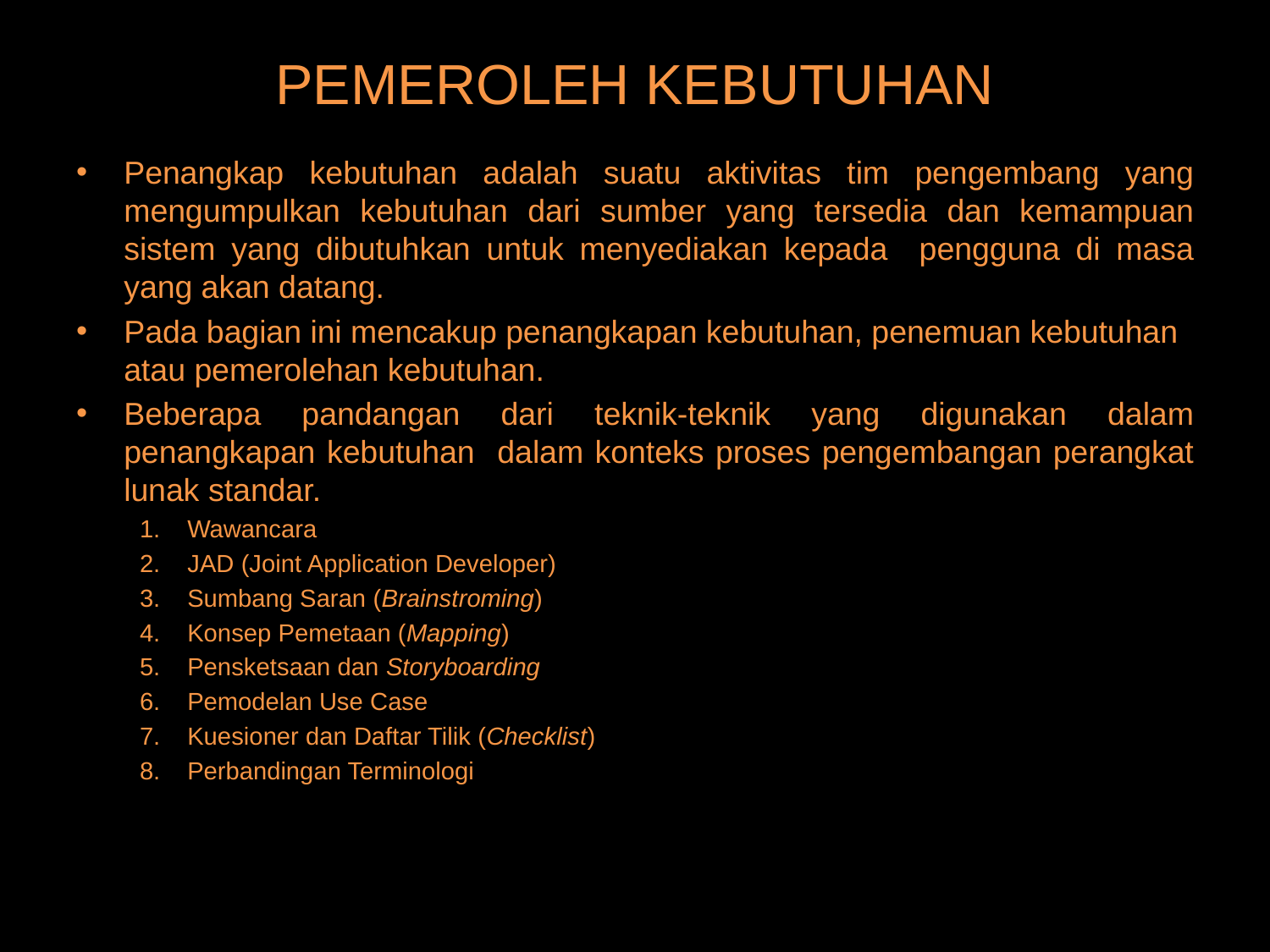

# PEMEROLEH KEBUTUHAN
Penangkap kebutuhan adalah suatu aktivitas tim pengembang yang mengumpulkan kebutuhan dari sumber yang tersedia dan kemampuan sistem yang dibutuhkan untuk menyediakan kepada  pengguna di masa yang akan datang.
Pada bagian ini mencakup penangkapan kebutuhan, penemuan kebutuhan atau pemerolehan kebutuhan.
Beberapa pandangan dari teknik-teknik yang digunakan dalam penangkapan kebutuhan  dalam konteks proses pengembangan perangkat lunak standar.
Wawancara
JAD (Joint Application Developer)
Sumbang Saran (Brainstroming)
Konsep Pemetaan (Mapping)
Pensketsaan dan Storyboarding
Pemodelan Use Case
Kuesioner dan Daftar Tilik (Checklist)
Perbandingan Terminologi